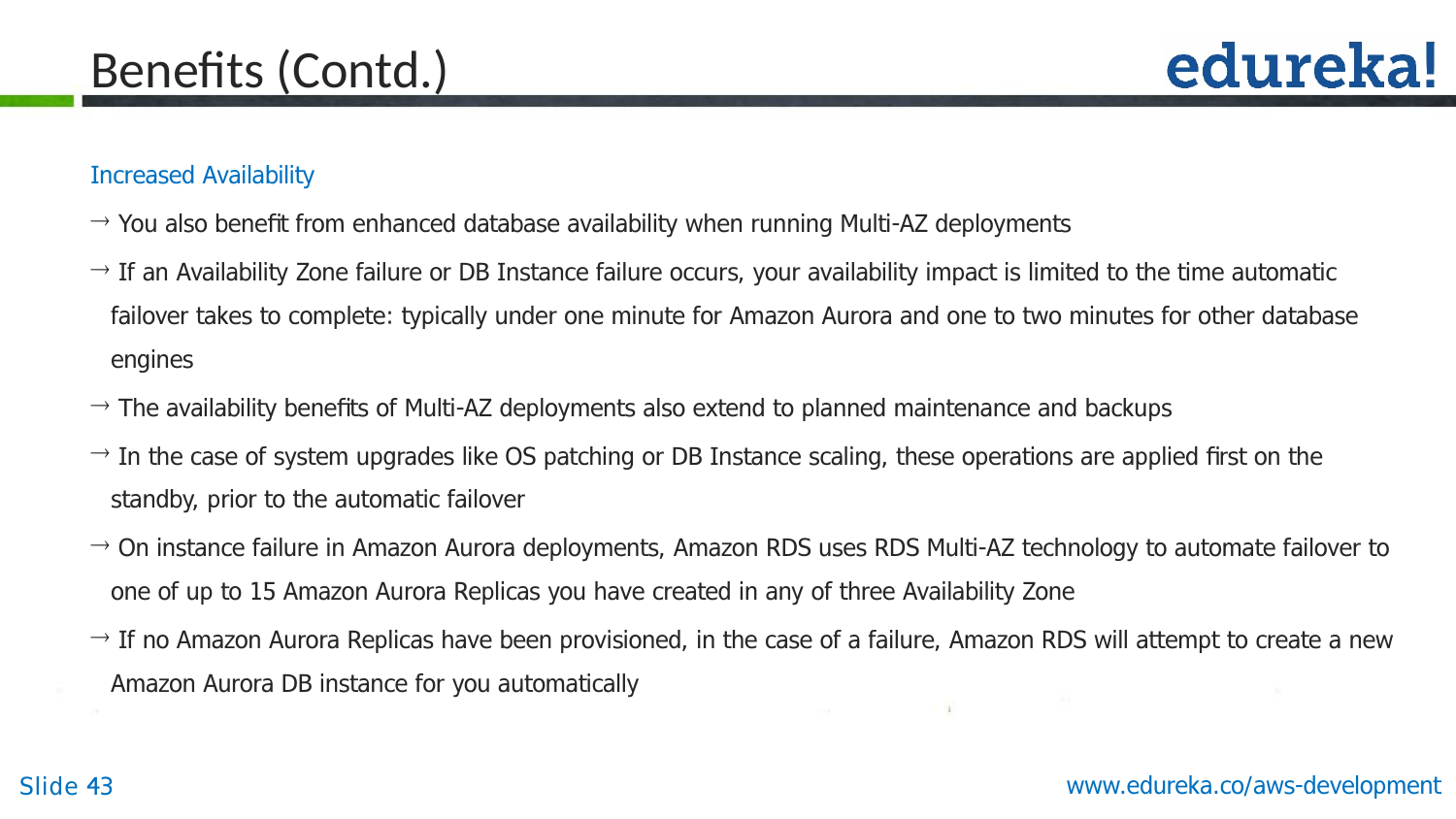

# Benefits (Contd.)
Increased Availability
 You also benefit from enhanced database availability when running Multi-AZ deployments
 If an Availability Zone failure or DB Instance failure occurs, your availability impact is limited to the time automatic failover takes to complete: typically under one minute for Amazon Aurora and one to two minutes for other database engines
 The availability benefits of Multi-AZ deployments also extend to planned maintenance and backups
 In the case of system upgrades like OS patching or DB Instance scaling, these operations are applied first on the standby, prior to the automatic failover
 On instance failure in Amazon Aurora deployments, Amazon RDS uses RDS Multi-AZ technology to automate failover to one of up to 15 Amazon Aurora Replicas you have created in any of three Availability Zone
 If no Amazon Aurora Replicas have been provisioned, in the case of a failure, Amazon RDS will attempt to create a new Amazon Aurora DB instance for you automatically